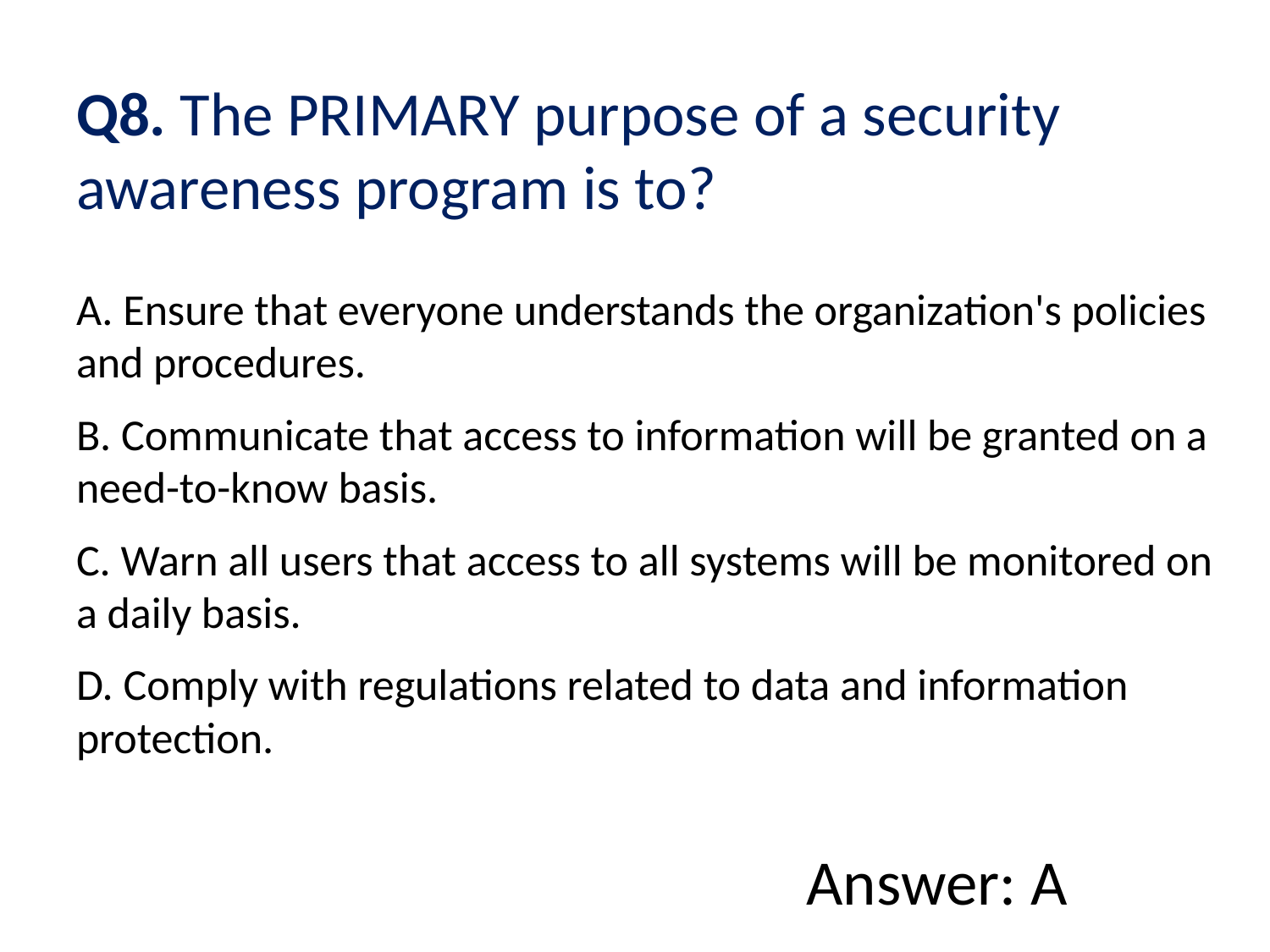

# Q8. The PRIMARY purpose of a security awareness program is to?
A. Ensure that everyone understands the organization's policies and procedures.
B. Communicate that access to information will be granted on a need-to-know basis.
C. Warn all users that access to all systems will be monitored on a daily basis.
D. Comply with regulations related to data and information protection.

Answer: A